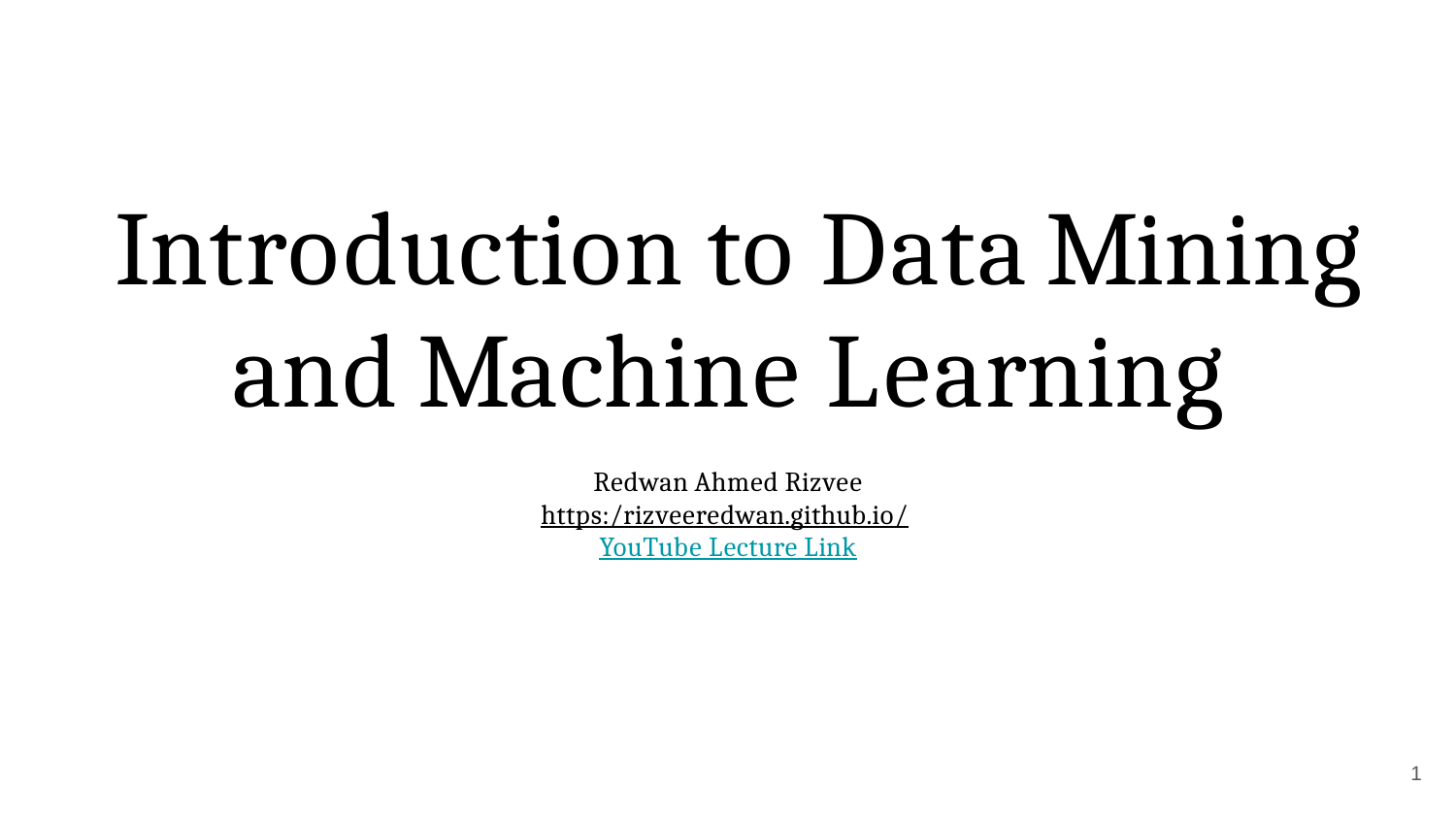

# Introduction to Data Mining and Machine Learning
Redwan Ahmed Rizvee
https:/rizveeredwan.github.io/
YouTube Lecture Link
1